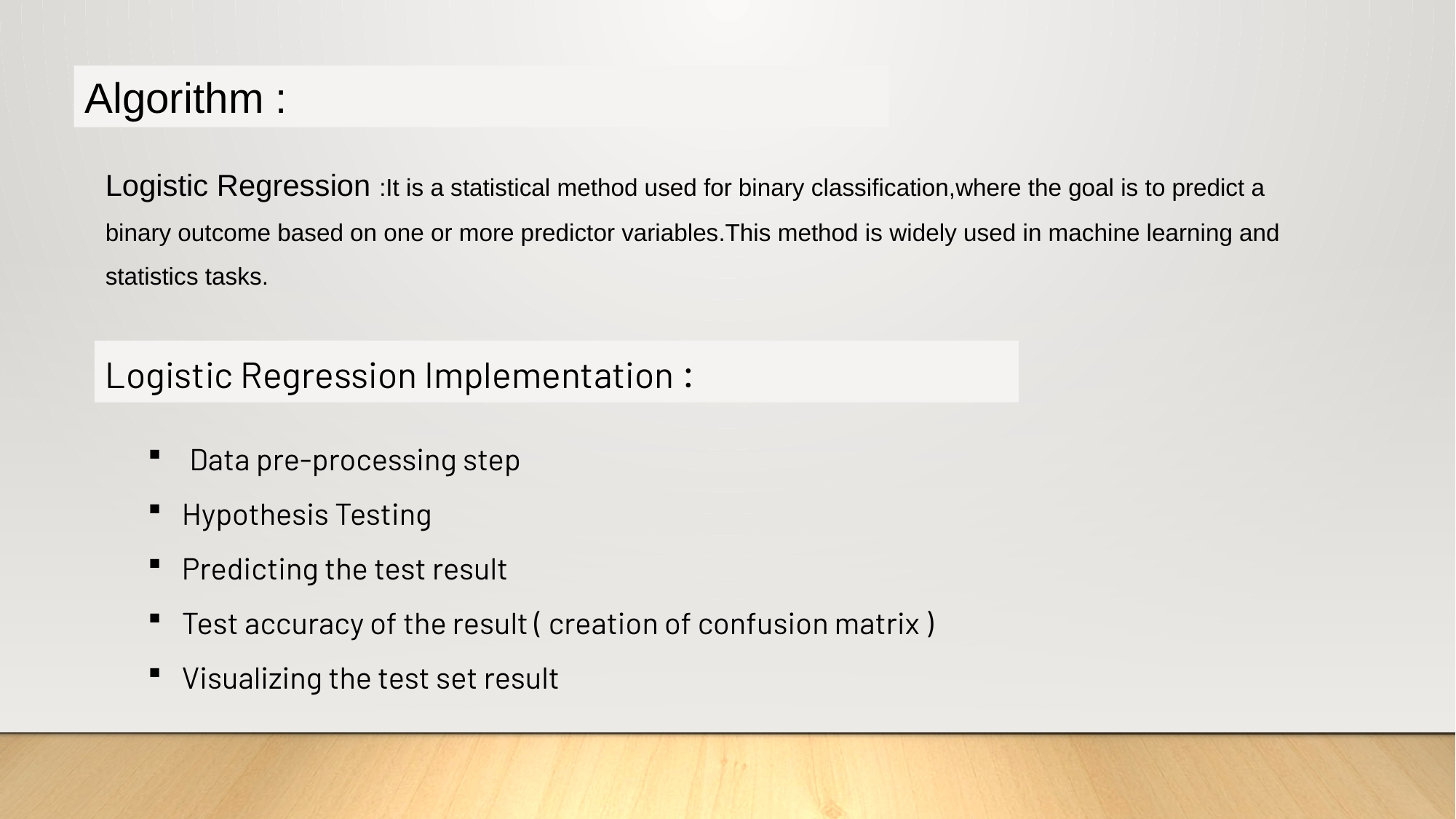

Algorithm :

Logistic Regression :It is a statistical method used for binary classification,where the goal is to predict a binary outcome based on one or more predictor variables.This method is widely used in machine learning and statistics tasks.
Logistic Regression Implementation :
 Data pre-processing step
Hypothesis Testing
Predicting the test result
Test accuracy of the result ( creation of confusion matrix )
Visualizing the test set result